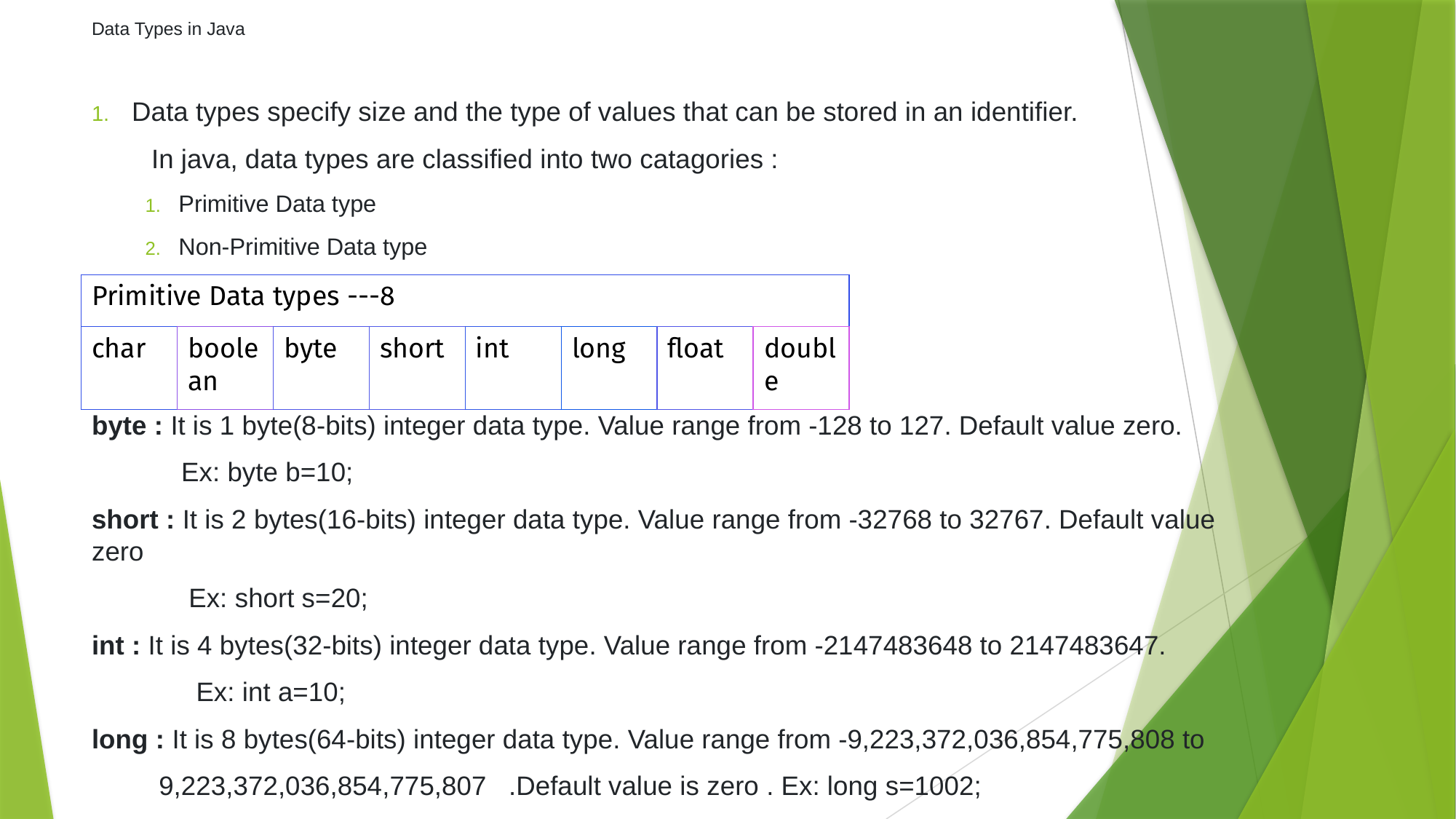

# Data Types in Java
Data types specify size and the type of values that can be stored in an identifier.
        In java, data types are classified into two catagories :
Primitive Data type
Non-Primitive Data type

byte : It is 1 byte(8-bits) integer data type. Value range from -128 to 127. Default value zero.
            Ex: byte b=10;
short : It is 2 bytes(16-bits) integer data type. Value range from -32768 to 32767. Default value zero
             Ex: short s=20;
int : It is 4 bytes(32-bits) integer data type. Value range from -2147483648 to 2147483647.
              Ex: int a=10;
long : It is 8 bytes(64-bits) integer data type. Value range from -9,223,372,036,854,775,808 to
         9,223,372,036,854,775,807   .Default value is zero . Ex: long s=1002;

| Primitive Data types ---8 |  |  |  |  |  |  |  |
| --- | --- | --- | --- | --- | --- | --- | --- |
| char | boolean | byte | short | int | long | float | double |